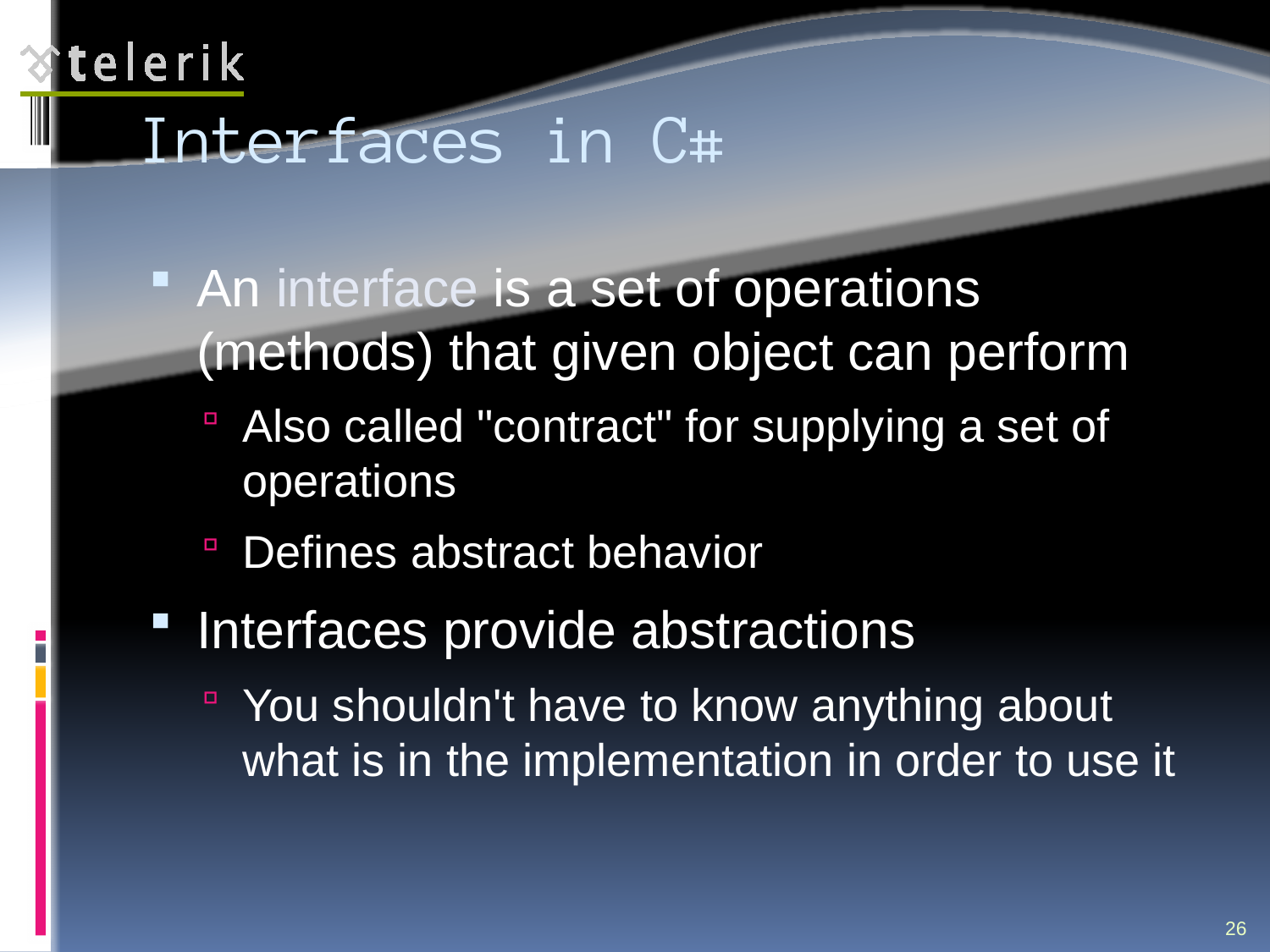

# Interfaces in C#
An interface is a set of operations (methods) that given object can perform
Also called "contract" for supplying a set of operations
Defines abstract behavior
Interfaces provide abstractions
You shouldn't have to know anything about what is in the implementation in order to use it
26